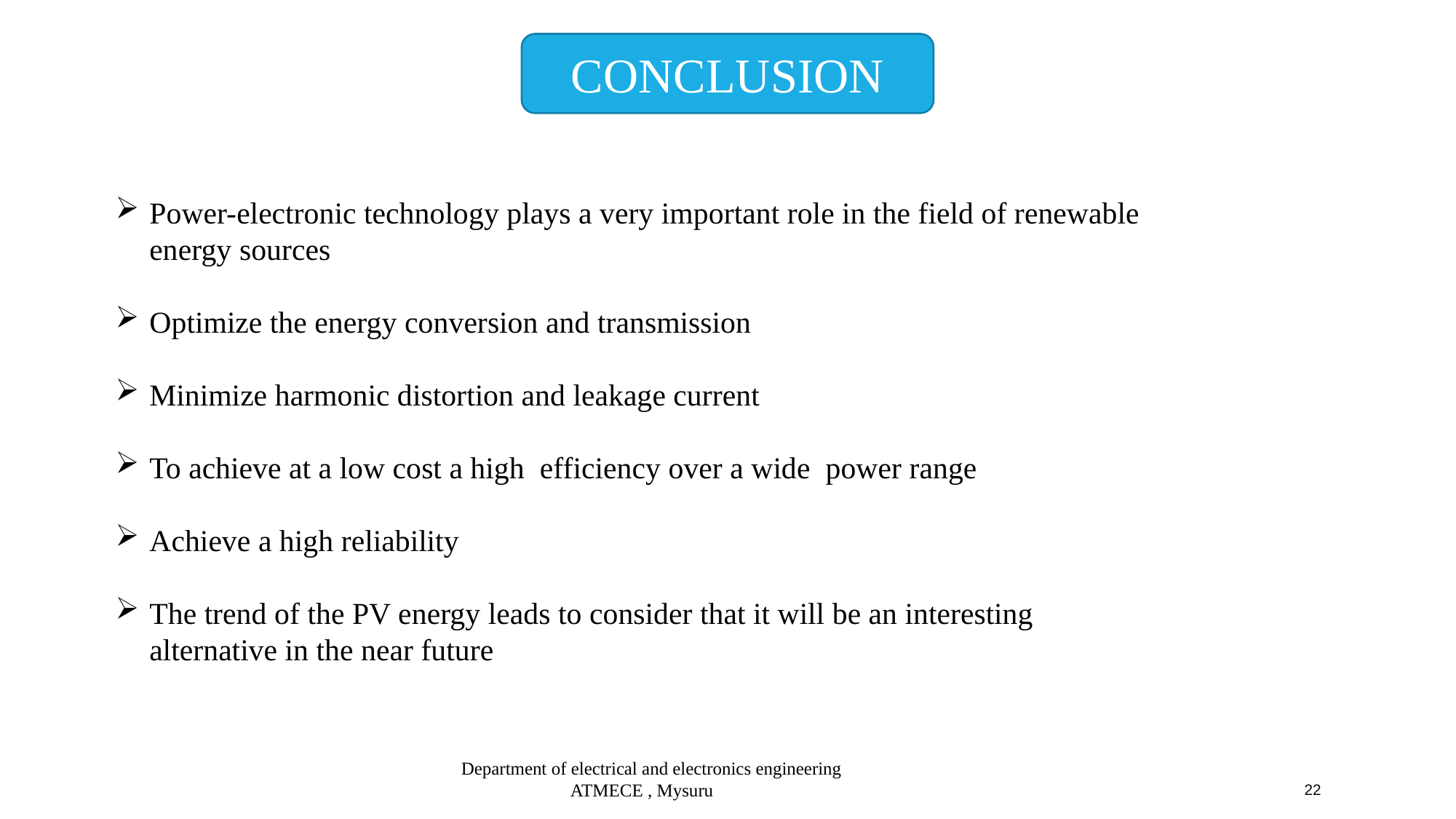

CONCLUSION
Power-electronic technology plays a very important role in the field of renewable energy sources

Optimize the energy conversion and transmission

Minimize harmonic distortion and leakage current

To achieve at a low cost a high  efficiency over a wide  power range

Achieve a high reliability

The trend of the PV energy leads to consider that it will be an interesting alternative in the near future
Department of electrical and electronics engineering
ATMECE , Mysuru
22